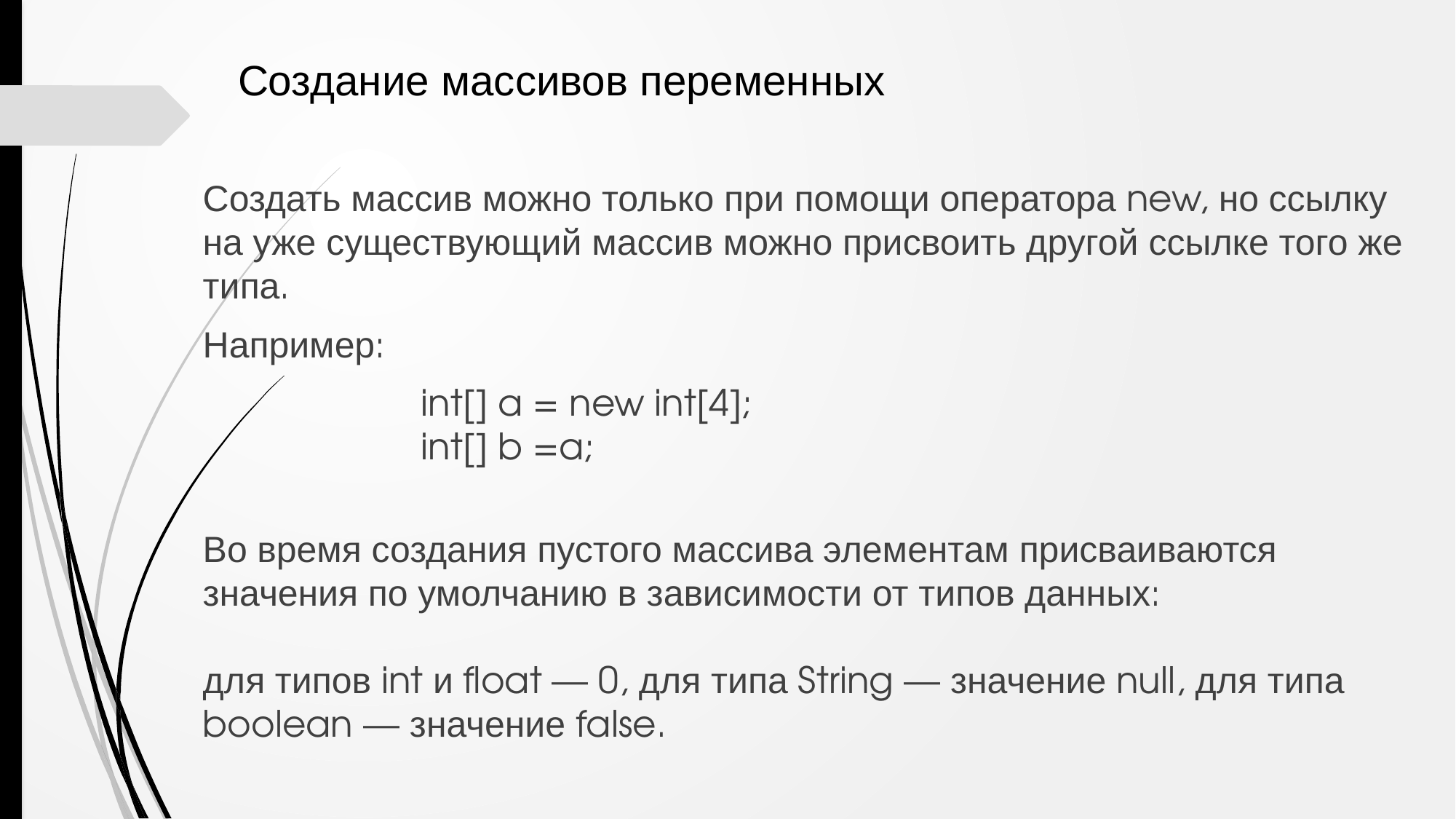

Создание массивов переменных
Создать массив можно только при помощи оператора new, но ссылку на уже существующий массив можно присвоить другой ссылке того же типа.
Например:
		int[] a = new int[4];
		int[] b =a;

Во время создания пустого массива элементам присваиваются значения по умолчанию в зависимости от типов данных:

для типов int и float — 0, для типа String — значение null, для типа boolean — значение false.